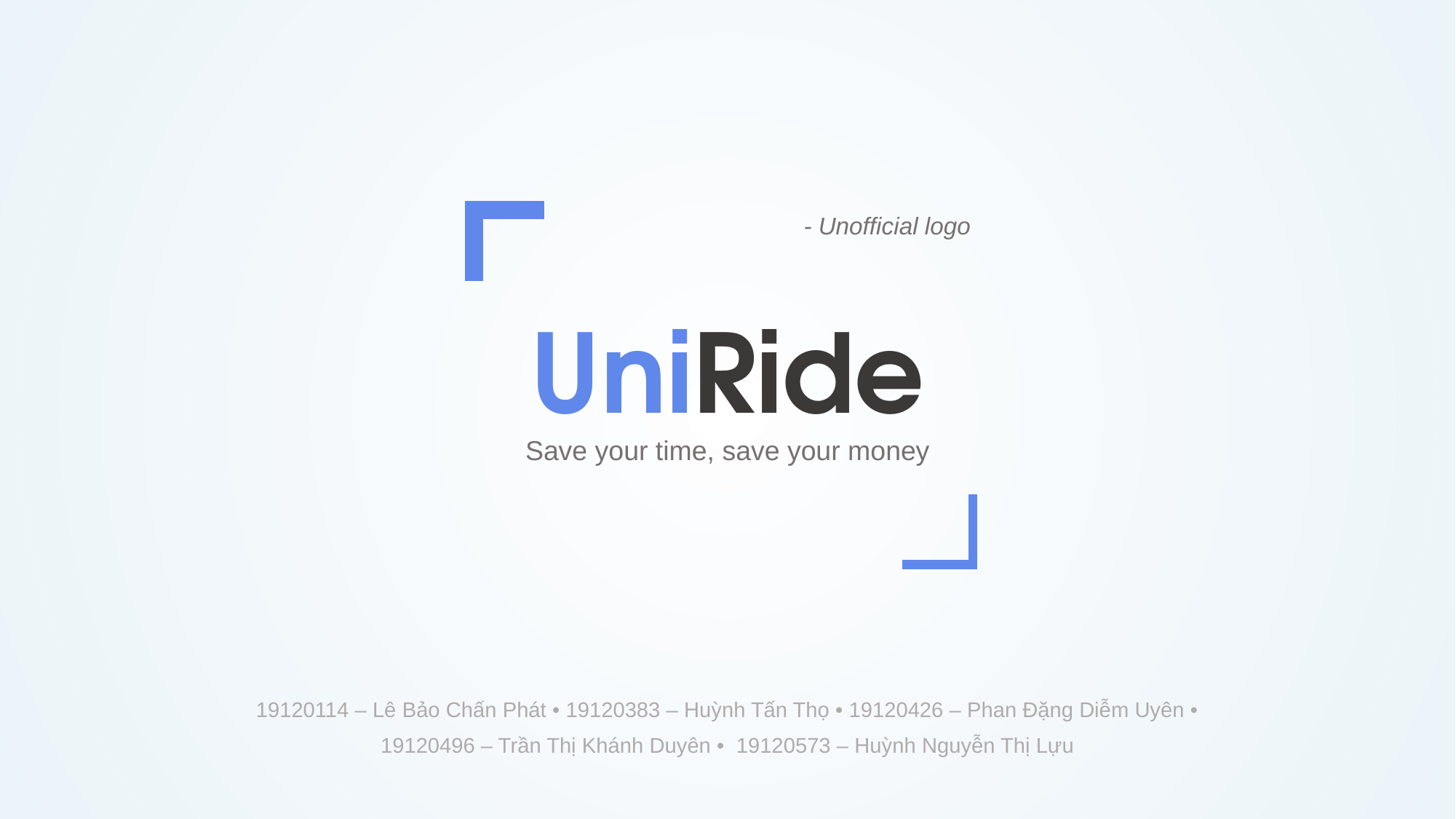

- Unofficial logo

# UniRide Save your time, save your money

19120114 – Lê Bảo Chấn Phát • 19120383 – Huỳnh Tấn Thọ • 19120426 – Phan Đặng Diễm Uyên • 19120496 – Trần Thị Khánh Duyên •  19120573 – Huỳnh Nguyễn Thị Lựu